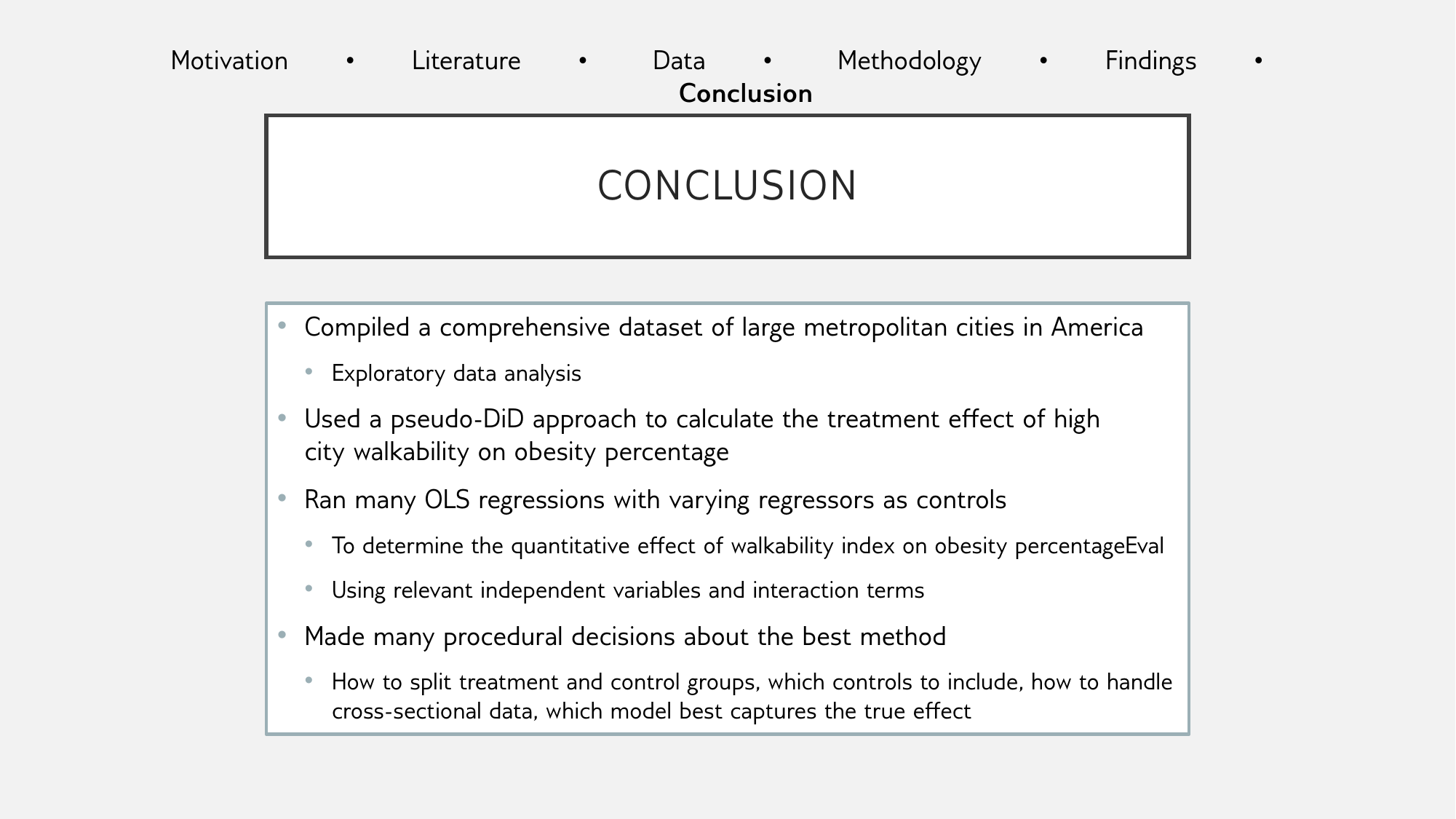

Motivation       •       Literature       •        Data       •        Methodology       •       Findings       •        Conclusion
# CONCLUSION
Compiled a comprehensive dataset of large metropolitan cities in America
Exploratory data analysis
Used a pseudo-DiD approach to calculate the treatment effect of high city walkability on obesity percentage
Ran many OLS regressions with varying regressors as controls
To determine the quantitative effect of walkability index on obesity percentageEval
Using relevant independent variables and interaction terms
Made many procedural decisions about the best method
How to split treatment and control groups, which controls to include, how to handle cross-sectional data, which model best captures the true effect